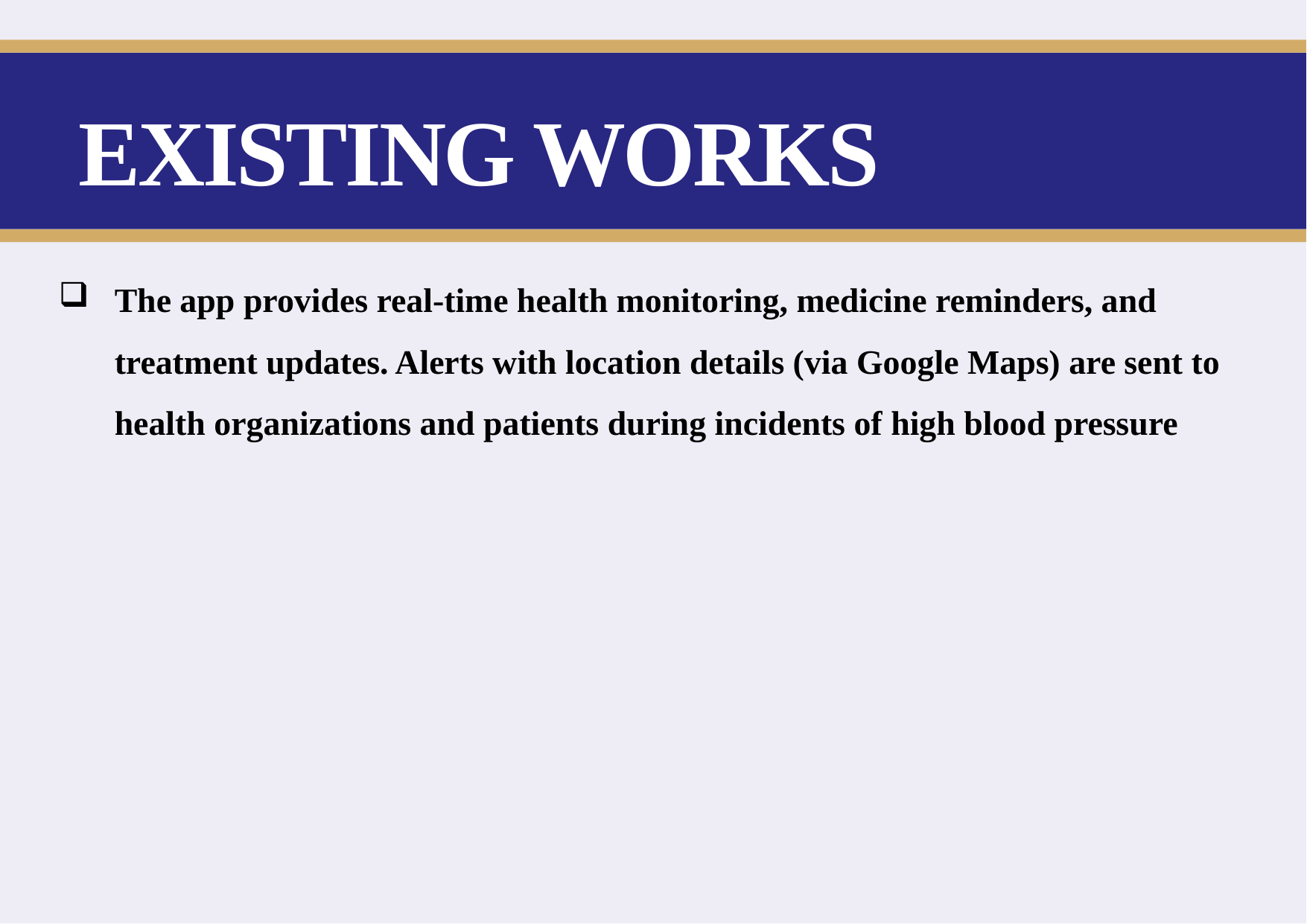

# EXISTING WORKS
The app provides real-time health monitoring, medicine reminders, and treatment updates. Alerts with location details (via Google Maps) are sent to health organizations and patients during incidents of high blood pressure